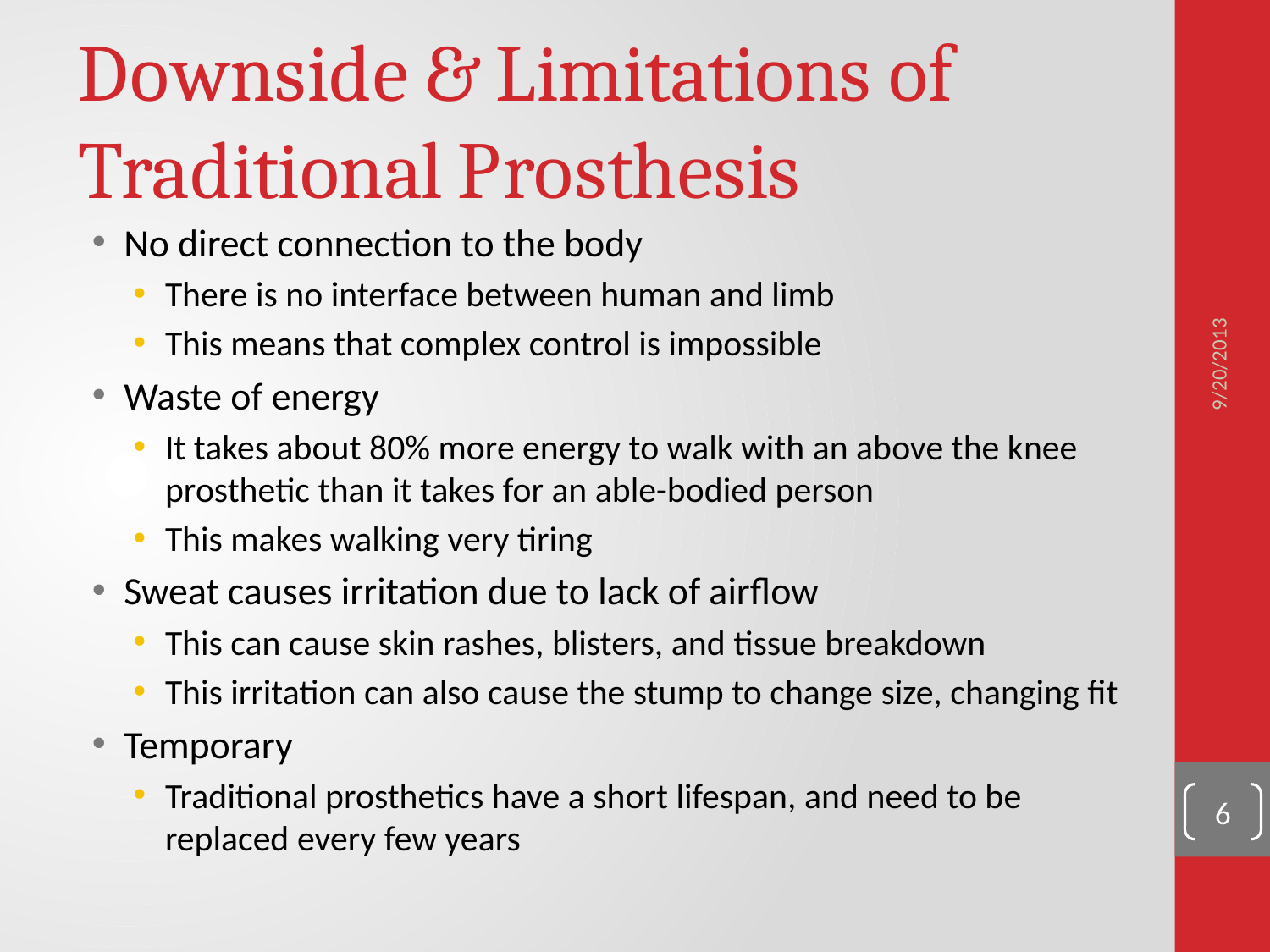

# Downside & Limitations of Traditional Prosthesis
No direct connection to the body
There is no interface between human and limb
This means that complex control is impossible
Waste of energy
It takes about 80% more energy to walk with an above the knee prosthetic than it takes for an able-bodied person
This makes walking very tiring
Sweat causes irritation due to lack of airflow
This can cause skin rashes, blisters, and tissue breakdown
This irritation can also cause the stump to change size, changing fit
Temporary
Traditional prosthetics have a short lifespan, and need to be replaced every few years
9/20/2013

6